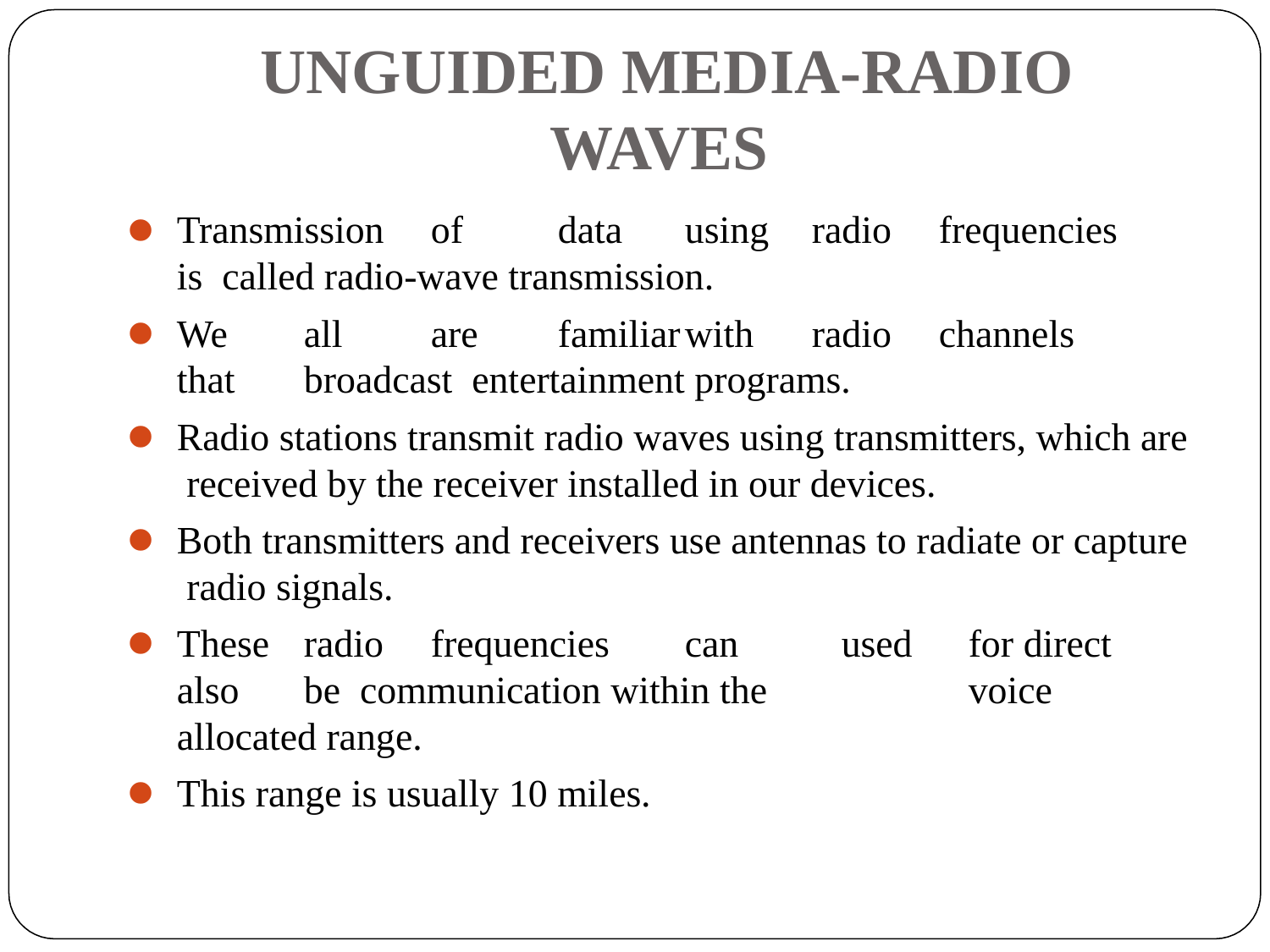

# UNGUIDED MEDIA-RADIO  WAVES
Transmission	of	data	using	radio	frequencies	is  called radio-wave transmission.
We	all	are	familiar	with	radio	channels	that	broadcast  entertainment programs.
Radio stations transmit radio waves using transmitters, which are  received by the receiver installed in our devices.
Both transmitters and receivers use antennas to radiate or capture  radio signals.
These	radio	frequencies	can	also	be  communication within the allocated range.
This range is usually 10 miles.
used	for direct	voice